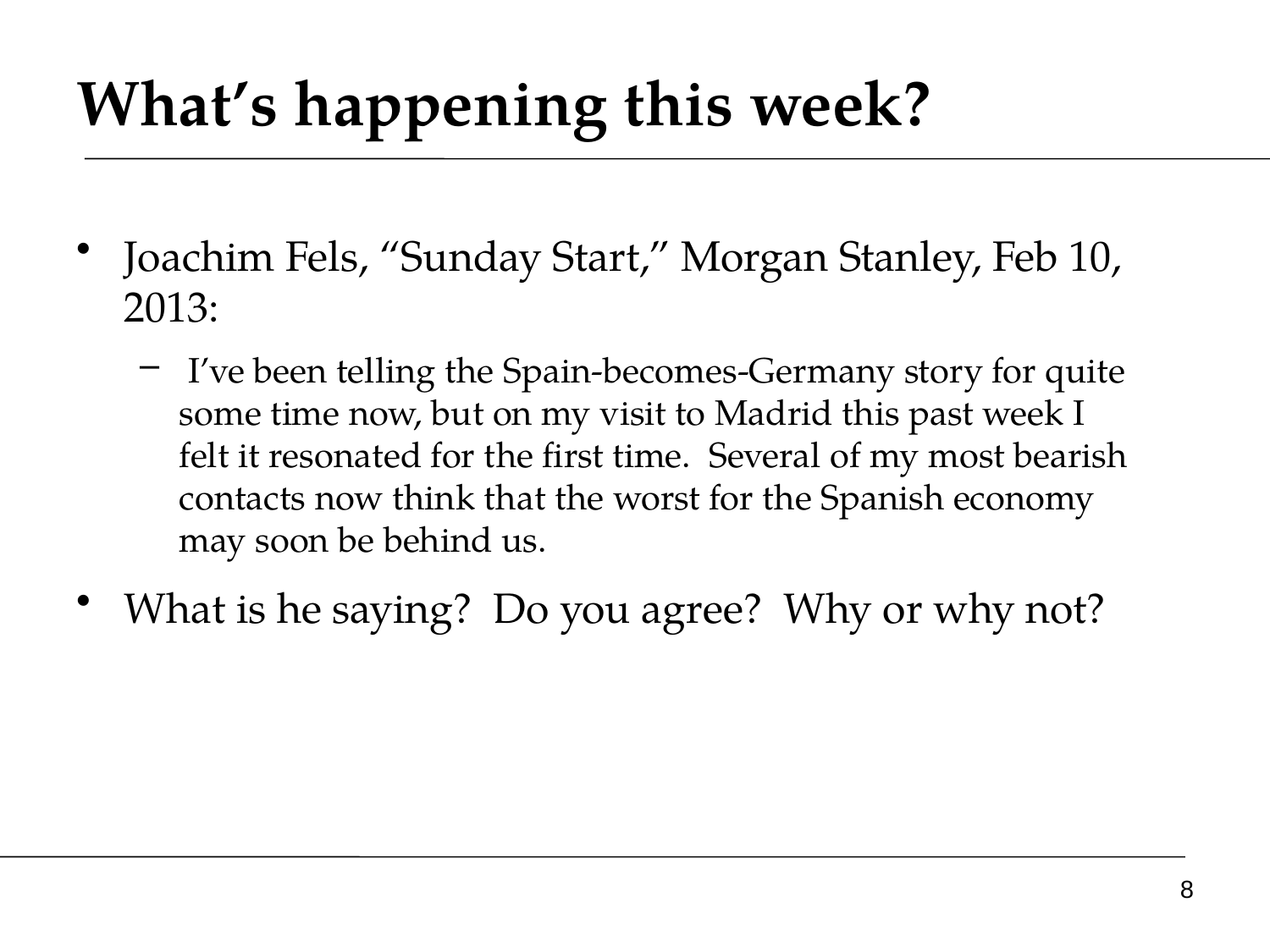

# What’s happening this week?
Joachim Fels, “Sunday Start,” Morgan Stanley, Feb 10, 2013:
 I’ve been telling the Spain-becomes-Germany story for quite some time now, but on my visit to Madrid this past week I felt it resonated for the first time.  Several of my most bearish contacts now think that the worst for the Spanish economy may soon be behind us.
What is he saying?  Do you agree?  Why or why not?
8